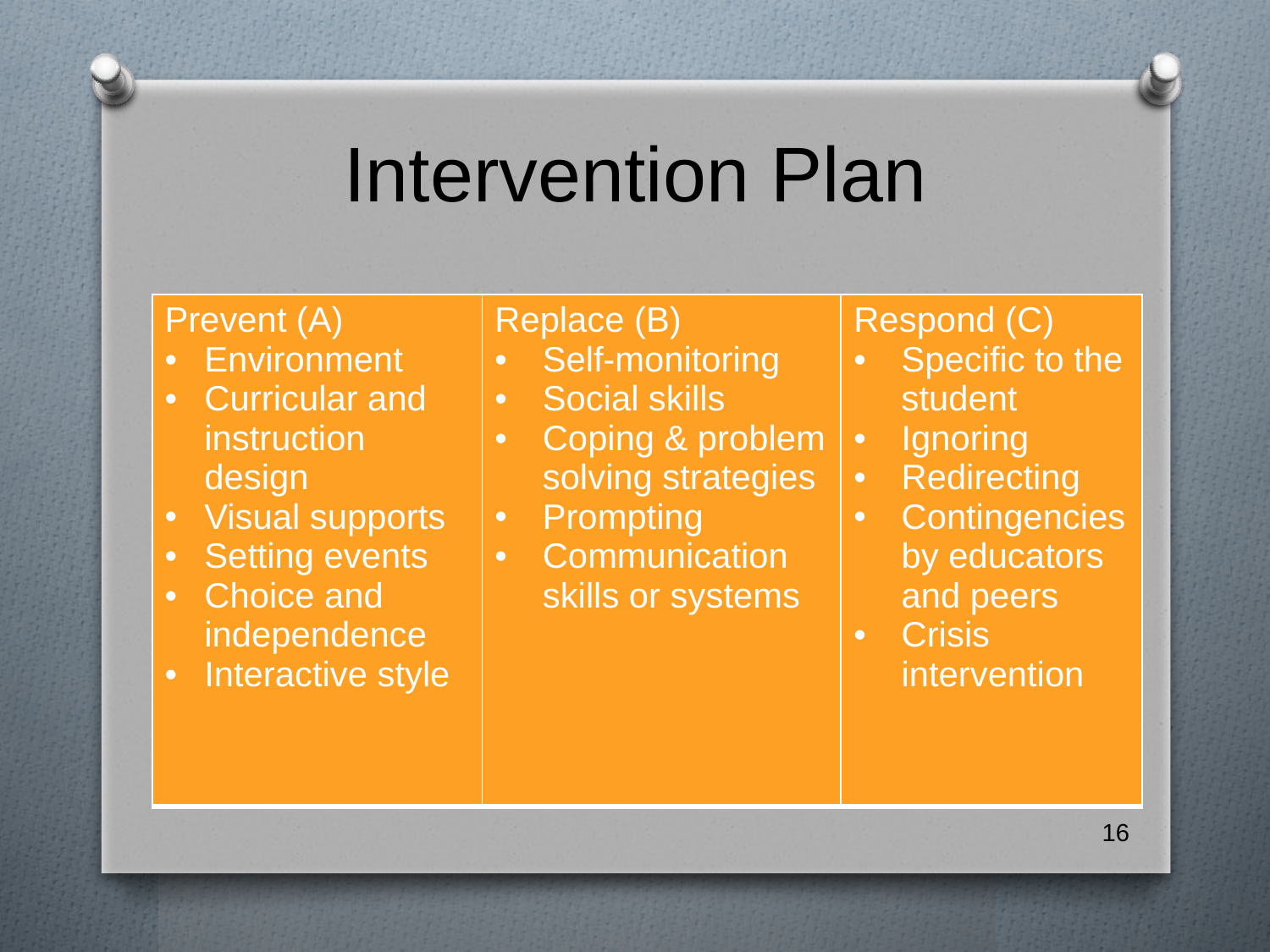

# Intervention Plan
| Prevent (A) Environment Curricular and instruction design Visual supports Setting events Choice and independence Interactive style | Replace (B) Self-monitoring Social skills Coping & problem solving strategies Prompting Communication skills or systems | Respond (C) Specific to the student Ignoring Redirecting Contingencies by educators and peers Crisis intervention |
| --- | --- | --- |
16